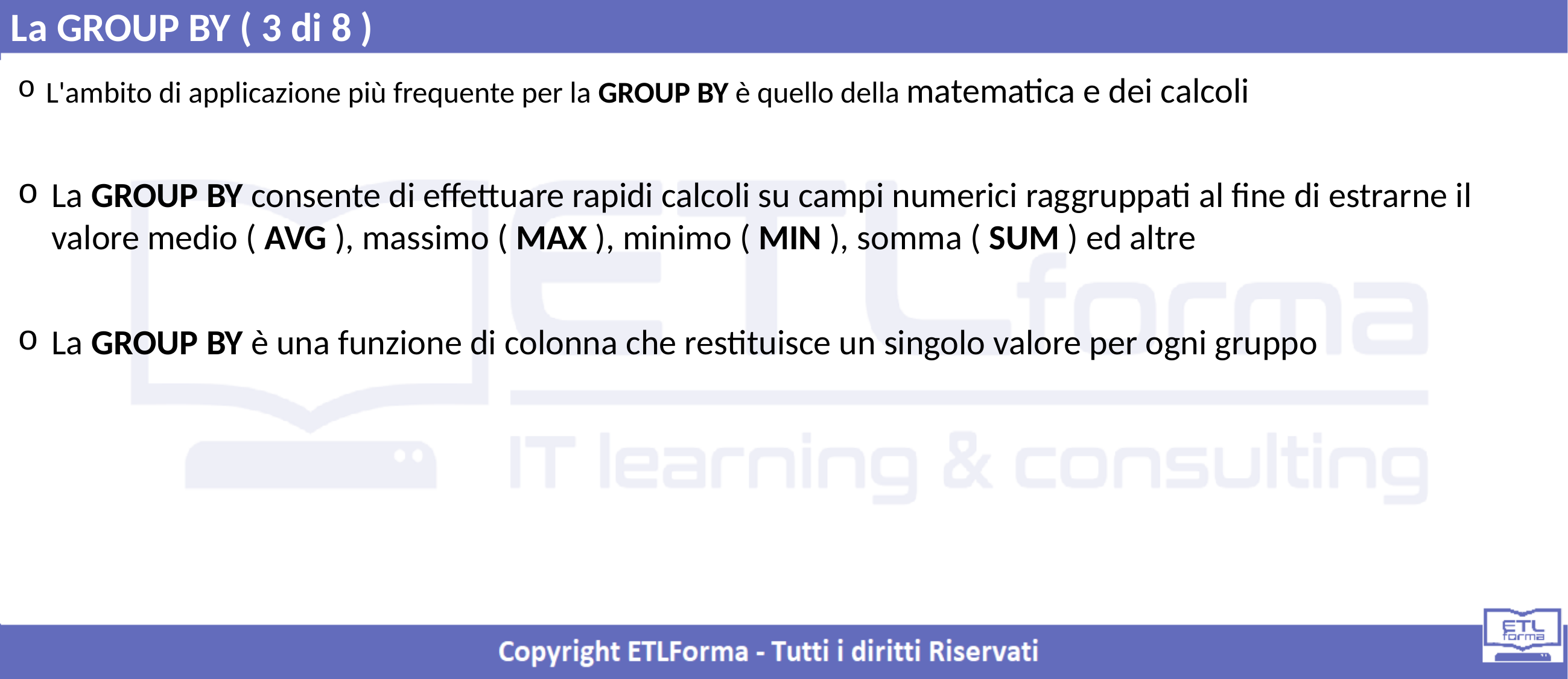

La GROUP BY ( 3 di 8 )
L'ambito di applicazione più frequente per la GROUP BY è quello della matematica e dei calcoli

La GROUP BY consente di effettuare rapidi calcoli su campi numerici raggruppati al fine di estrarne il valore medio ( AVG ), massimo ( MAX ), minimo ( MIN ), somma ( SUM ) ed altre

La GROUP BY è una funzione di colonna che restituisce un singolo valore per ogni gruppo